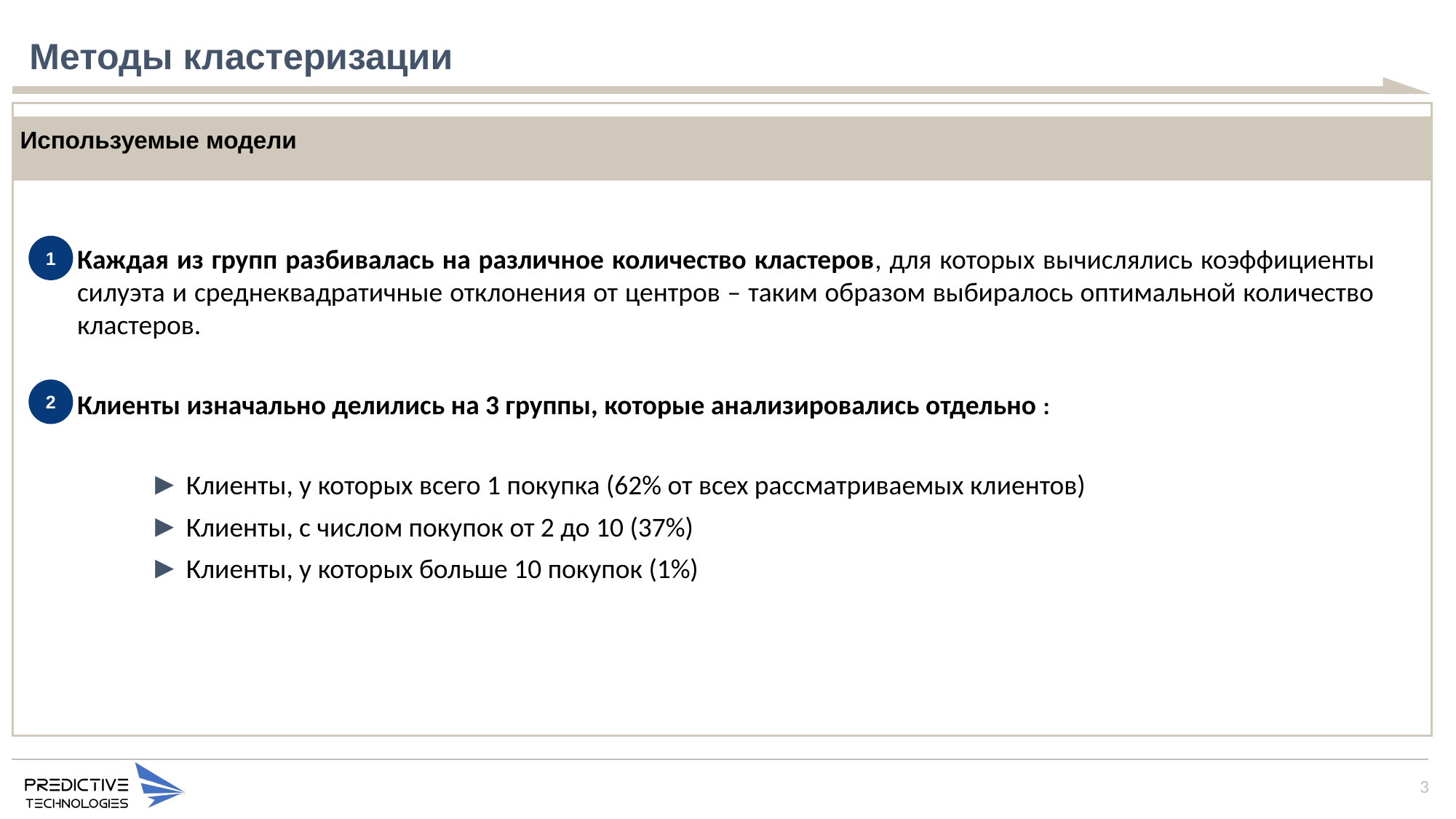

# Методы кластеризации

Используемые модели

Каждая из групп разбивалась на различное количество кластеров, для которых вычислялись коэффициенты силуэта и среднеквадратичные отклонения от центров – таким образом выбиралось оптимальной количество кластеров.

Клиенты изначально делились на 3 группы, которые анализировались отдельно :

Клиенты, у которых всего 1 покупка (62% от всех рассматриваемых клиентов)
Клиенты, с числом покупок от 2 до 10 (37%)
Клиенты, у которых больше 10 покупок (1%)
1
2
3